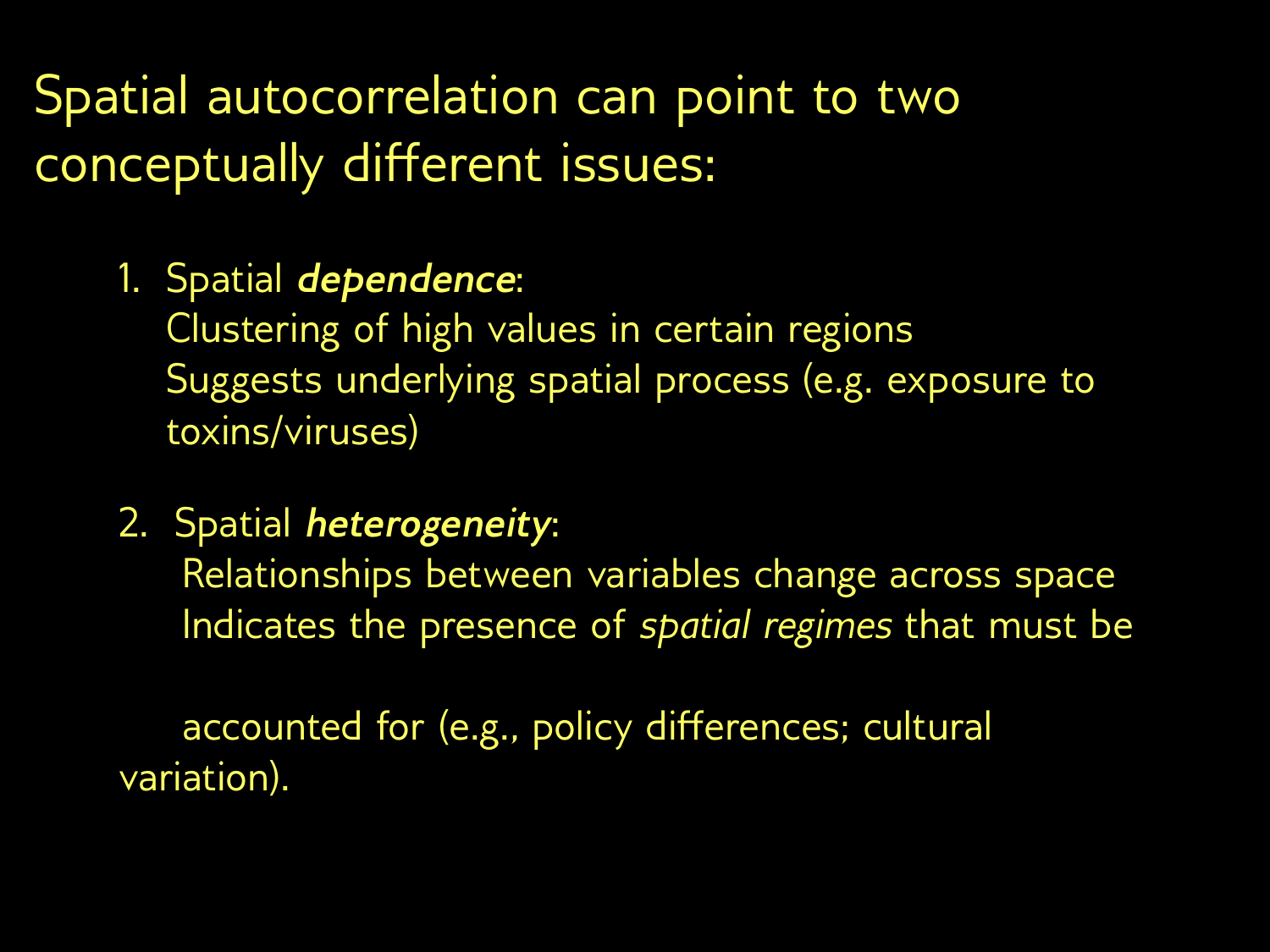

# Spatial autocorrelation can point to two conceptually different issues:
Spatial dependence:
Clustering of high values in certain regions
Suggests underlying spatial process (e.g. exposure to toxins/viruses)
2.  Spatial heterogeneity:
     Relationships between variables change across space
     Indicates the presence of spatial regimes that must be
     accounted for (e.g., policy differences; cultural variation).